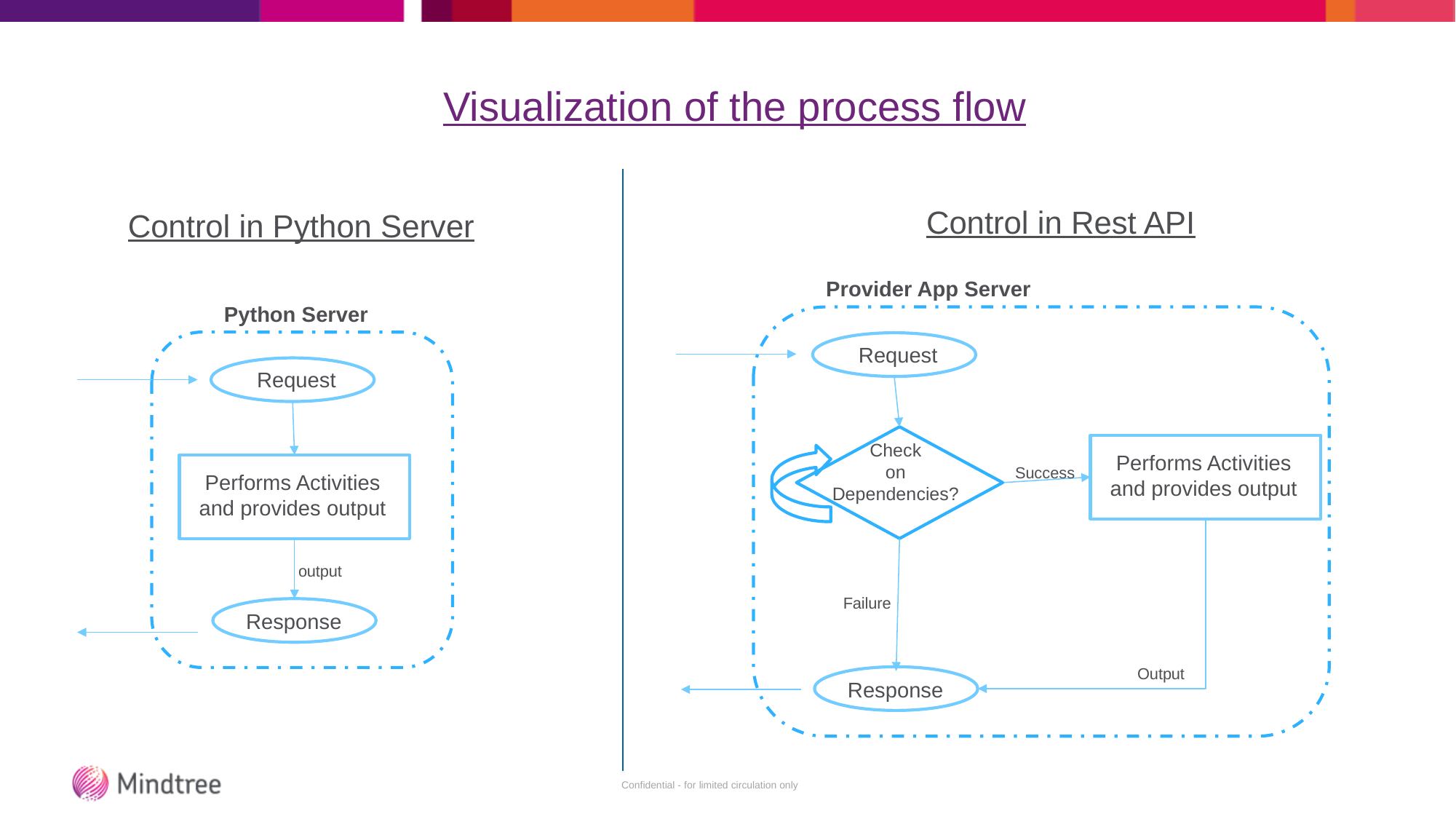

# Visualization of the process flow
Control in Rest API
Control in Python Server
Provider App Server
Python Server

Request

Request

Check
on
Dependencies?

Performs Activities and provides output

Success
Performs Activities and provides output
output
Failure

Response
Output

Response